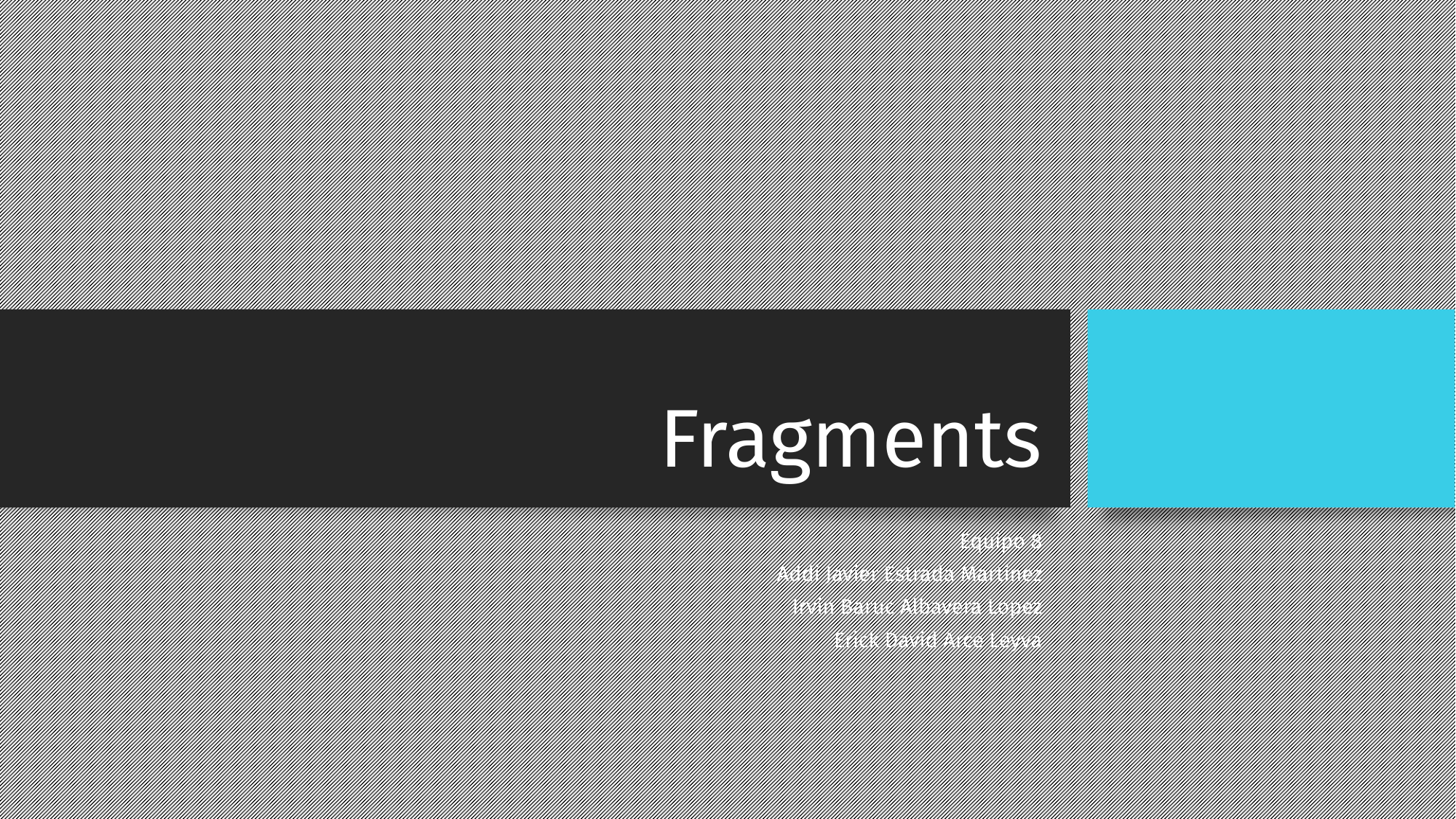

Fragments
Equipo 8
Addi Javier Estrada Martinez
Irvin Baruc Albavera Lopez
Erick David Arce Leyva